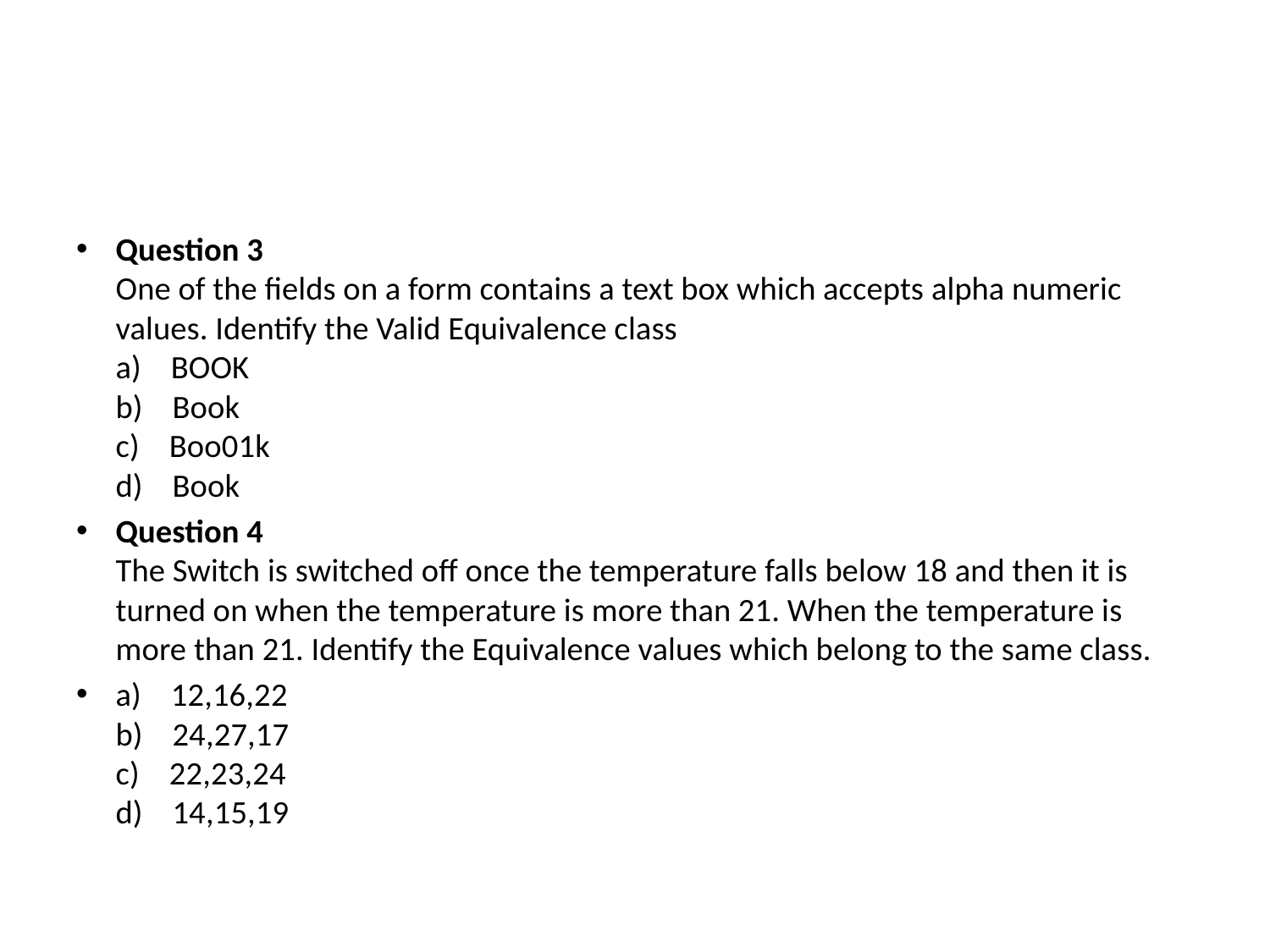

#
Question 3
One of the fields on a form contains a text box which accepts alpha numeric values. Identify the Valid Equivalence class
a)    BOOK
b)    Book
c)    Boo01k
d)    Book
Question 4
The Switch is switched off once the temperature falls below 18 and then it is turned on when the temperature is more than 21. When the temperature is more than 21. Identify the Equivalence values which belong to the same class.
a)    12,16,22
b)    24,27,17
c)    22,23,24
d)    14,15,19